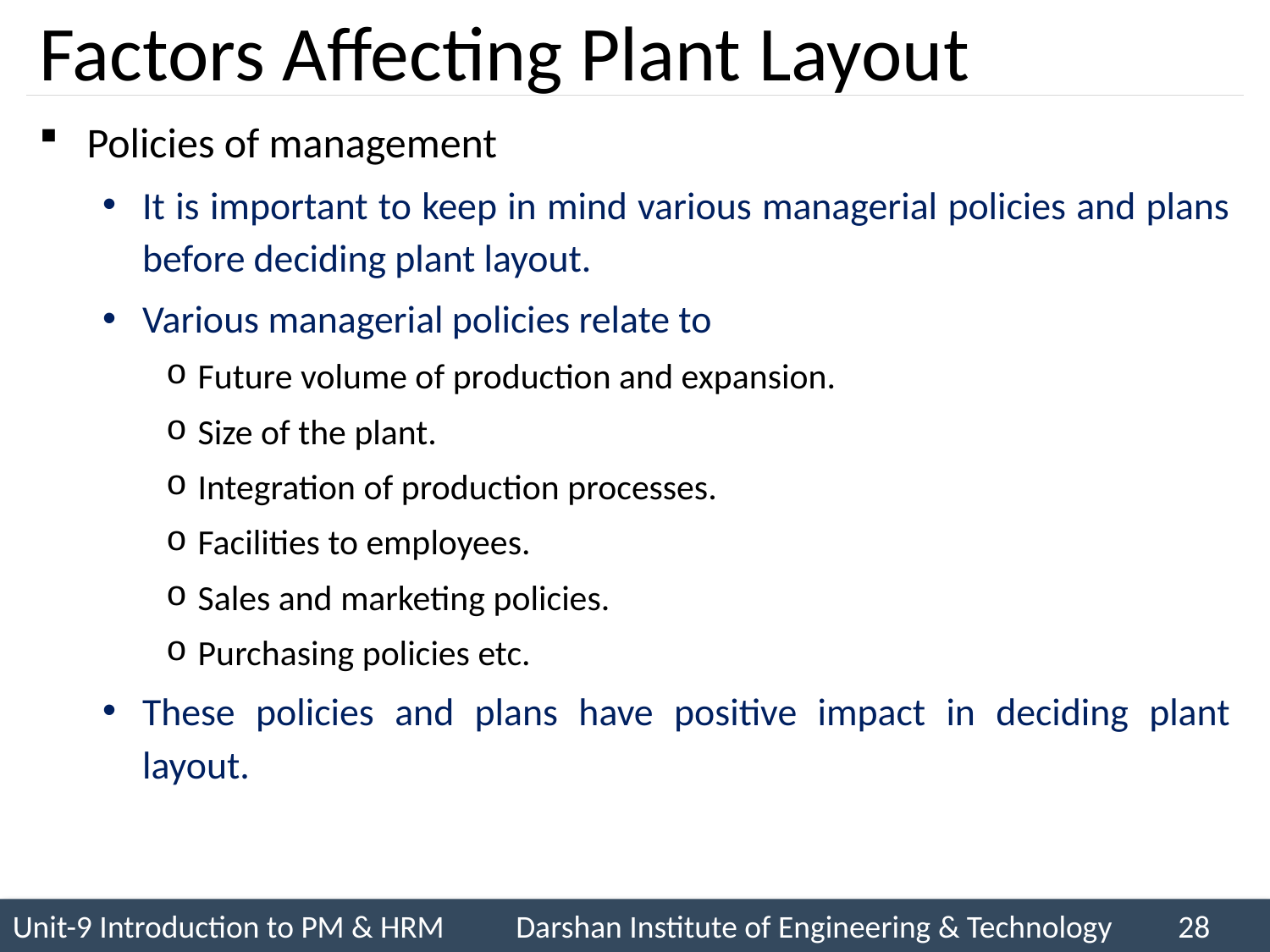

# Factors Affecting Plant Layout
Policies of management
It is important to keep in mind various managerial policies and plans before deciding plant layout.
Various managerial policies relate to
Future volume of production and expansion.
Size of the plant.
Integration of production processes.
Facilities to employees.
Sales and marketing policies.
Purchasing policies etc.
These policies and plans have positive impact in deciding plant layout.